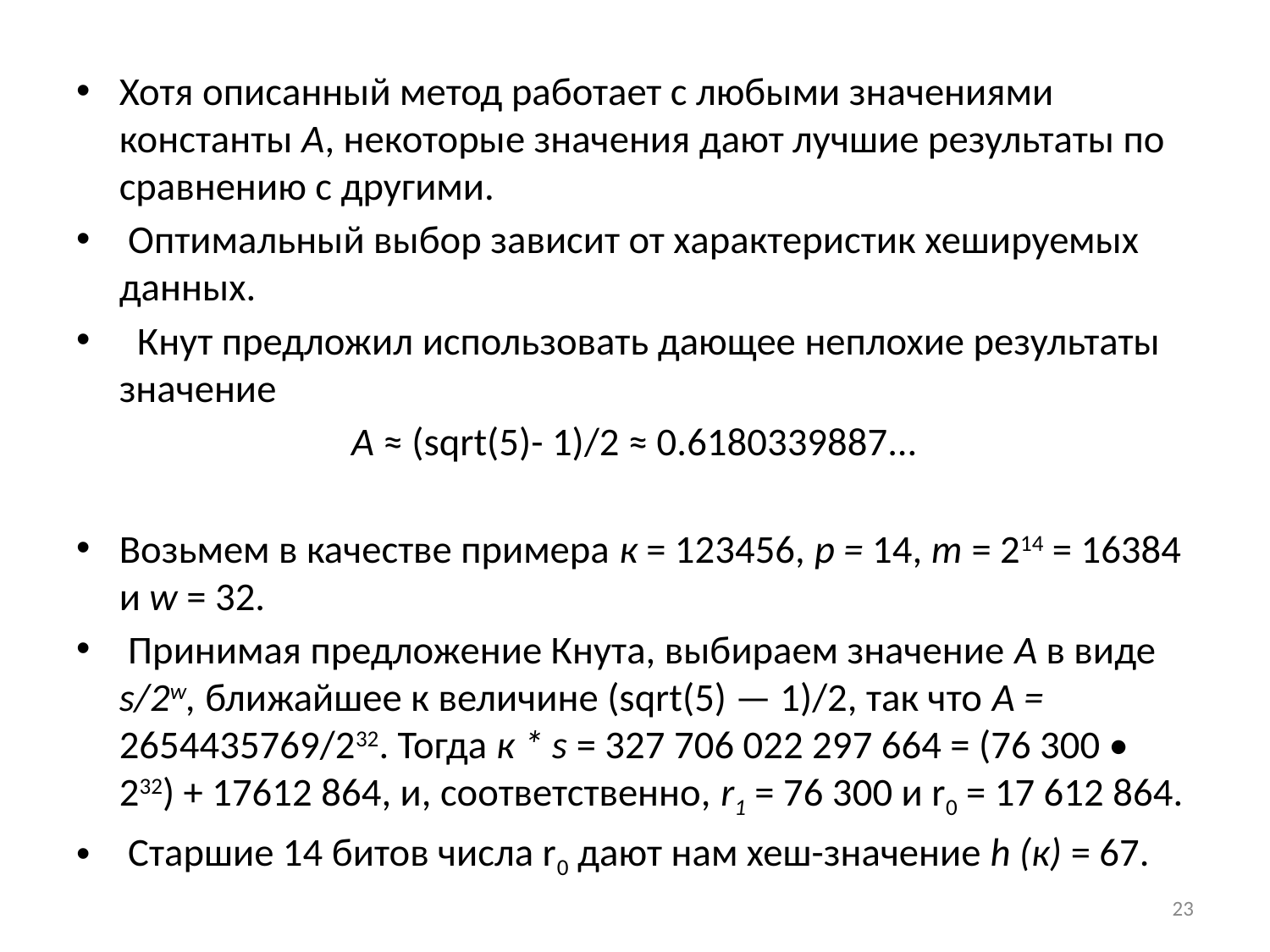

Хотя описанный метод работает с любыми значениями константы А, некоторые значения дают лучшие результаты по сравнению с другими.
 Оптимальный выбор зависит от характеристик хешируемых данных.
  Кнут предложил использовать дающее неплохие результаты значение
А ≈ (sqrt(5)- 1)/2 ≈ 0.6180339887...

Возьмем в качестве примера к = 123456, р = 14, т = 214 = 16384 и w = 32.
 Принимая предложение Кнута, выбираем значение А в виде s/2w, ближайшее к величине (sqrt(5) — 1)/2, так что А = 2654435769/232. Тогда к * s = 327 706 022 297 664 = (76 300 • 232) + 17612 864, и, соответственно, r1 = 76 300 и r0 = 17 612 864.
 Старшие 14 битов числа r0 дают нам хеш-значение h (к) = 67.

23